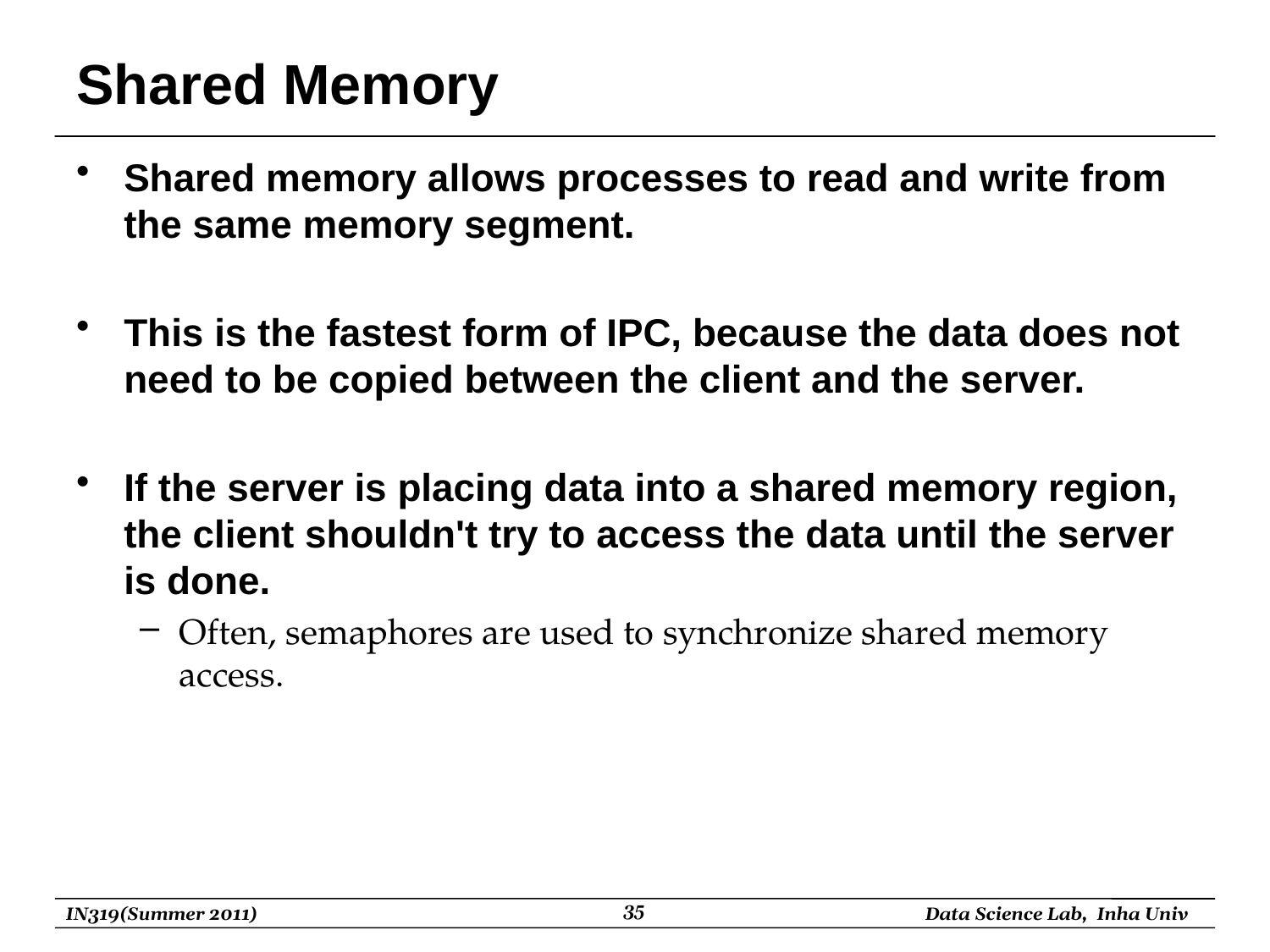

# Shared Memory
Shared memory allows processes to read and write from the same memory segment.

This is the fastest form of IPC, because the data does not need to be copied between the client and the server.

If the server is placing data into a shared memory region, the client shouldn't try to access the data until the server is done.
Often, semaphores are used to synchronize shared memory access.
35